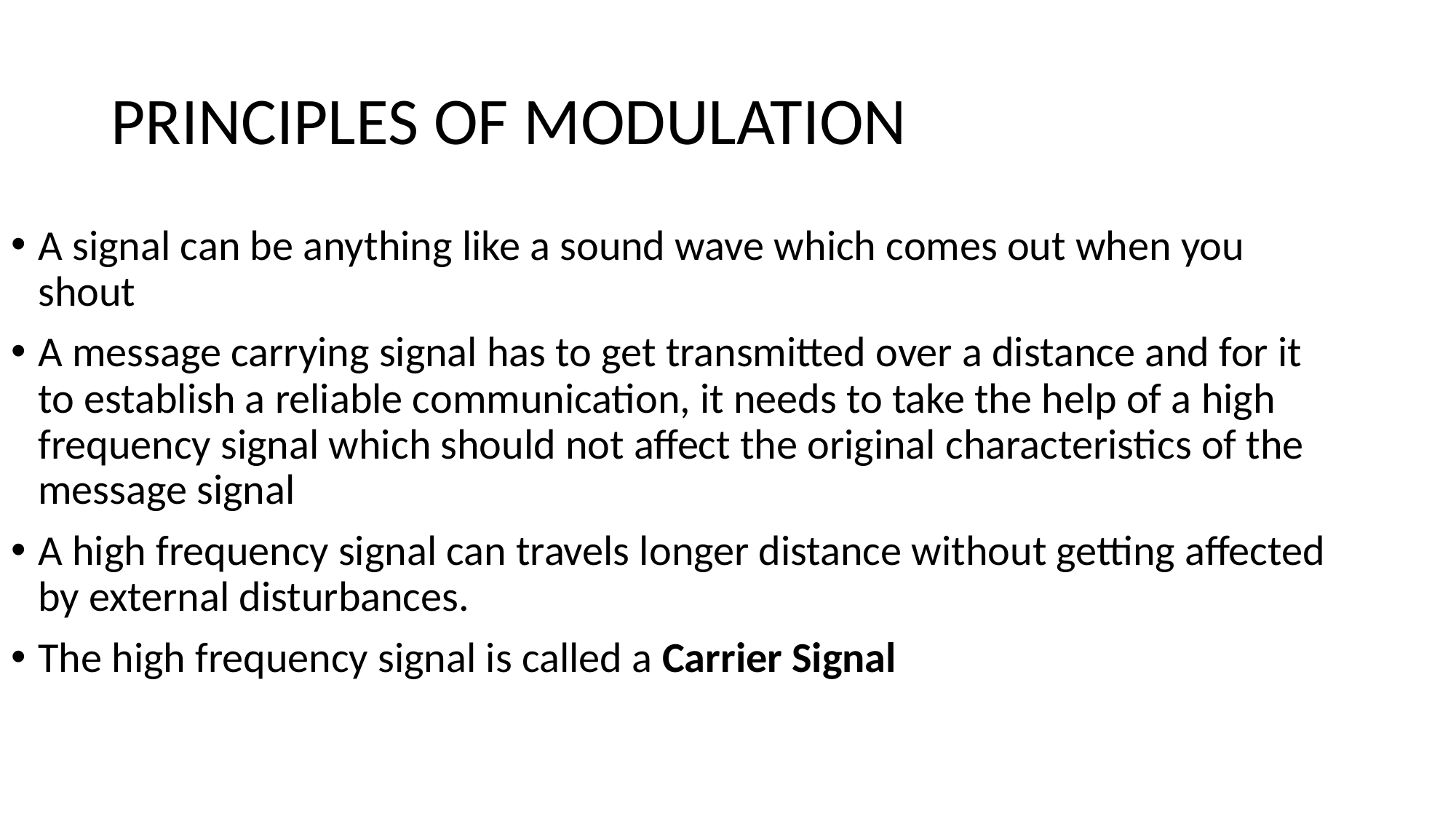

# PRINCIPLES OF MODULATION
A signal can be anything like a sound wave which comes out when you shout
A message carrying signal has to get transmitted over a distance and for it to establish a reliable communication, it needs to take the help of a high frequency signal which should not affect the original characteristics of the message signal
A high frequency signal can travels longer distance without getting affected by external disturbances.
The high frequency signal is called a Carrier Signal